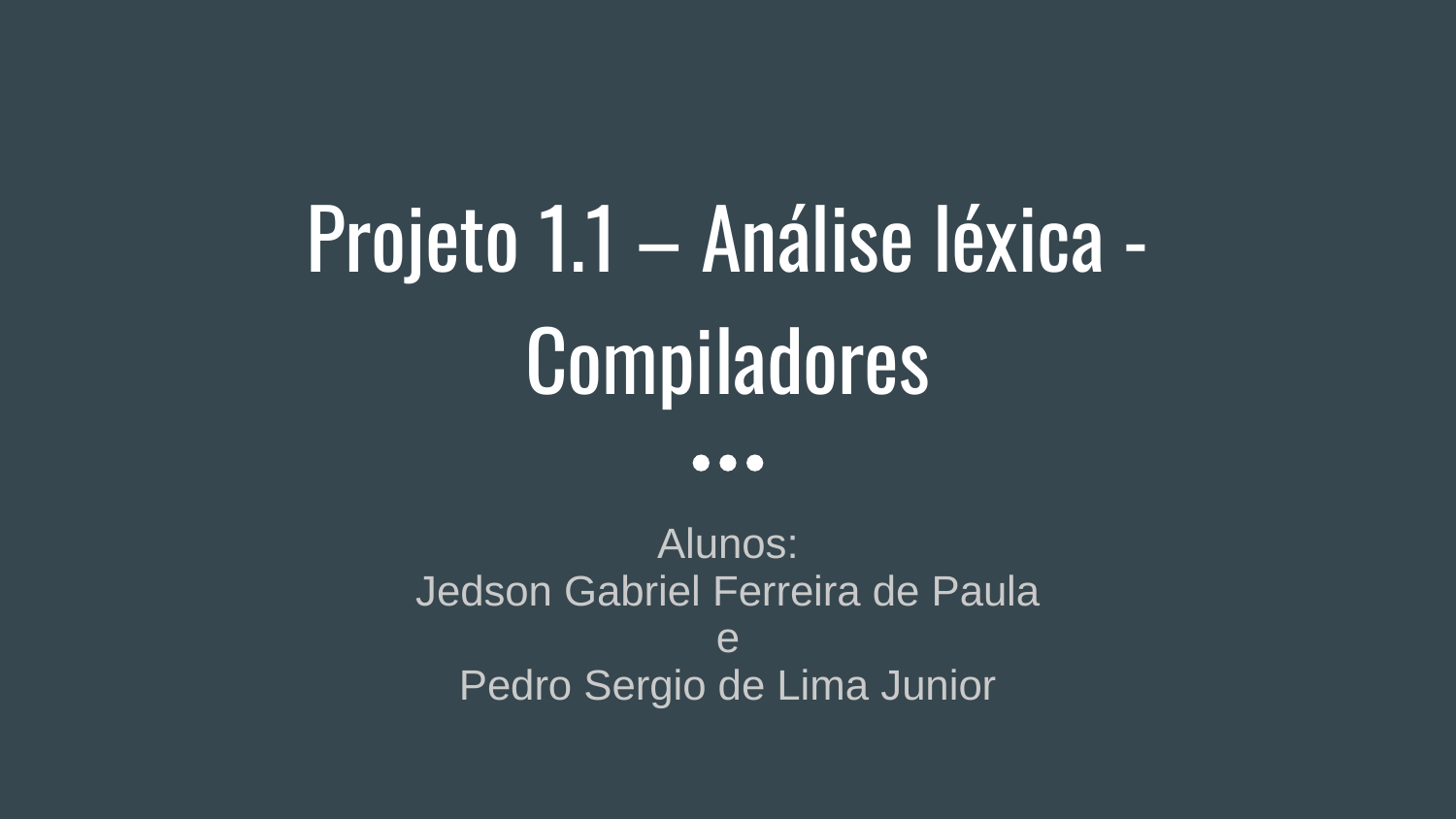

# Projeto 1.1 – Análise léxica - Compiladores
Alunos:
Jedson Gabriel Ferreira de Paula
e
Pedro Sergio de Lima Junior